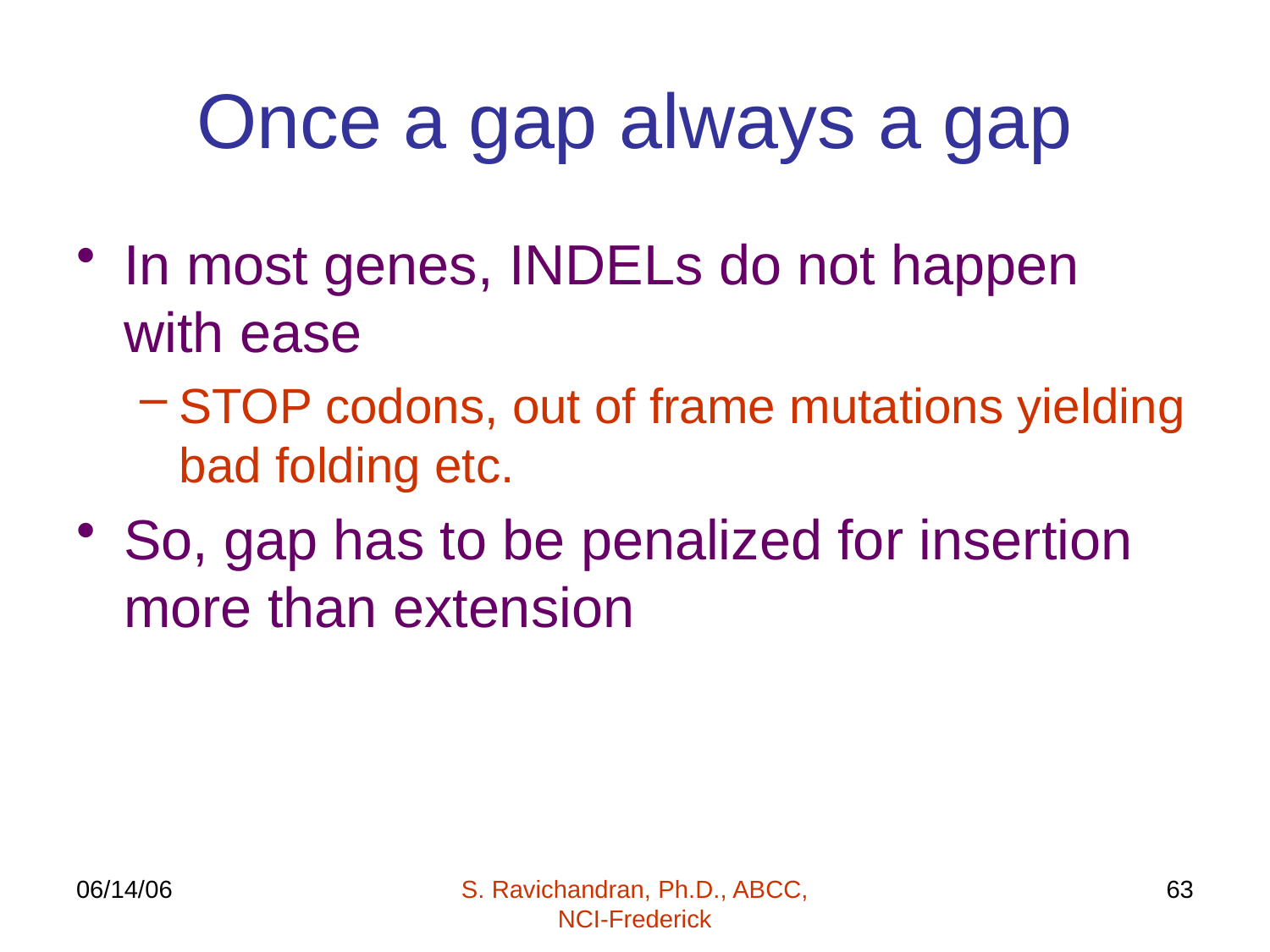

# Once a gap always a gap
In most genes, INDELs do not happen with ease
STOP codons, out of frame mutations yielding bad folding etc.
So, gap has to be penalized for insertion more than extension
06/14/06
S. Ravichandran, Ph.D., ABCC, NCI-Frederick
63